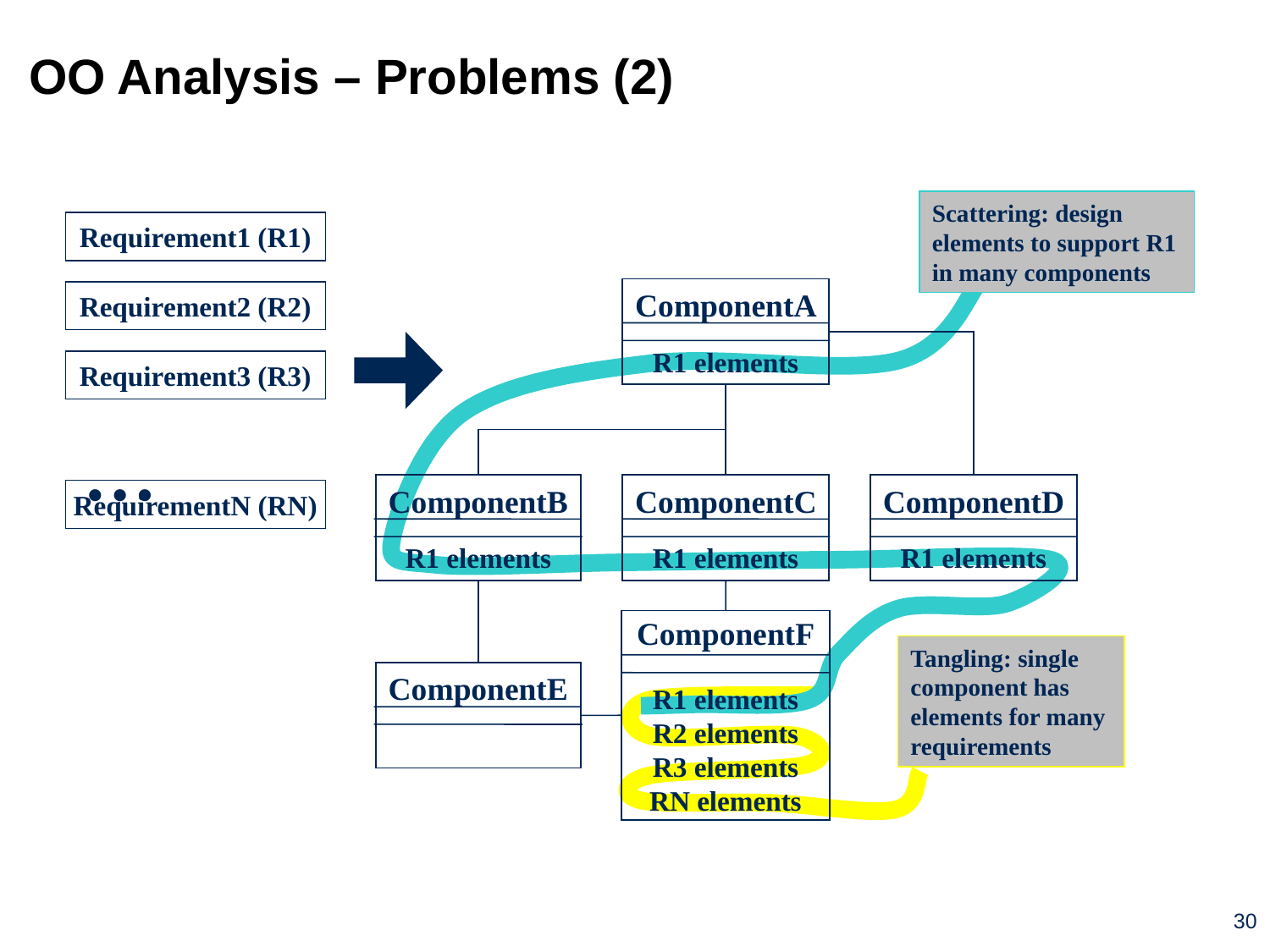

# OO Analysis – Problems (2)
Scattering: design
elements to support R1 in many components
Requirement1 (R1)
Requirement2 (R2)
Requirement3 (R3)
…
RequirementN (RN)
ComponentA

R1 elements

ComponentB

R1 elements

ComponentC

R1 elements

ComponentD

R1 elements

ComponentF

R1 elements
R2 elements
R3 elements
RN elements

ComponentE

Tangling: single
component has
elements for many
requirements

30